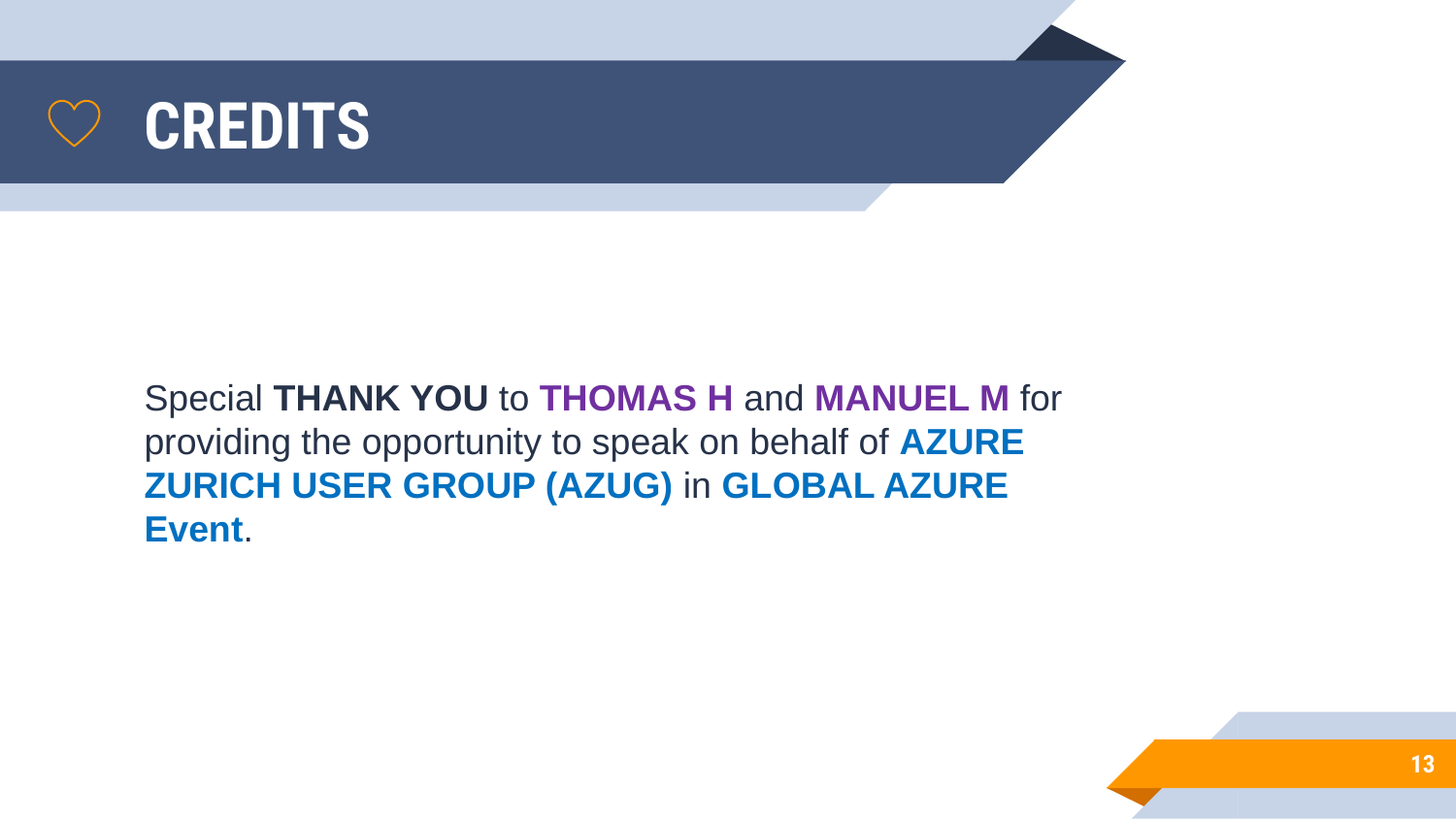

# CREDITS

Special THANK YOU to THOMAS H and MANUEL M for providing the opportunity to speak on behalf of AZURE ZURICH USER GROUP (AZUG) in GLOBAL AZURE Event.
13